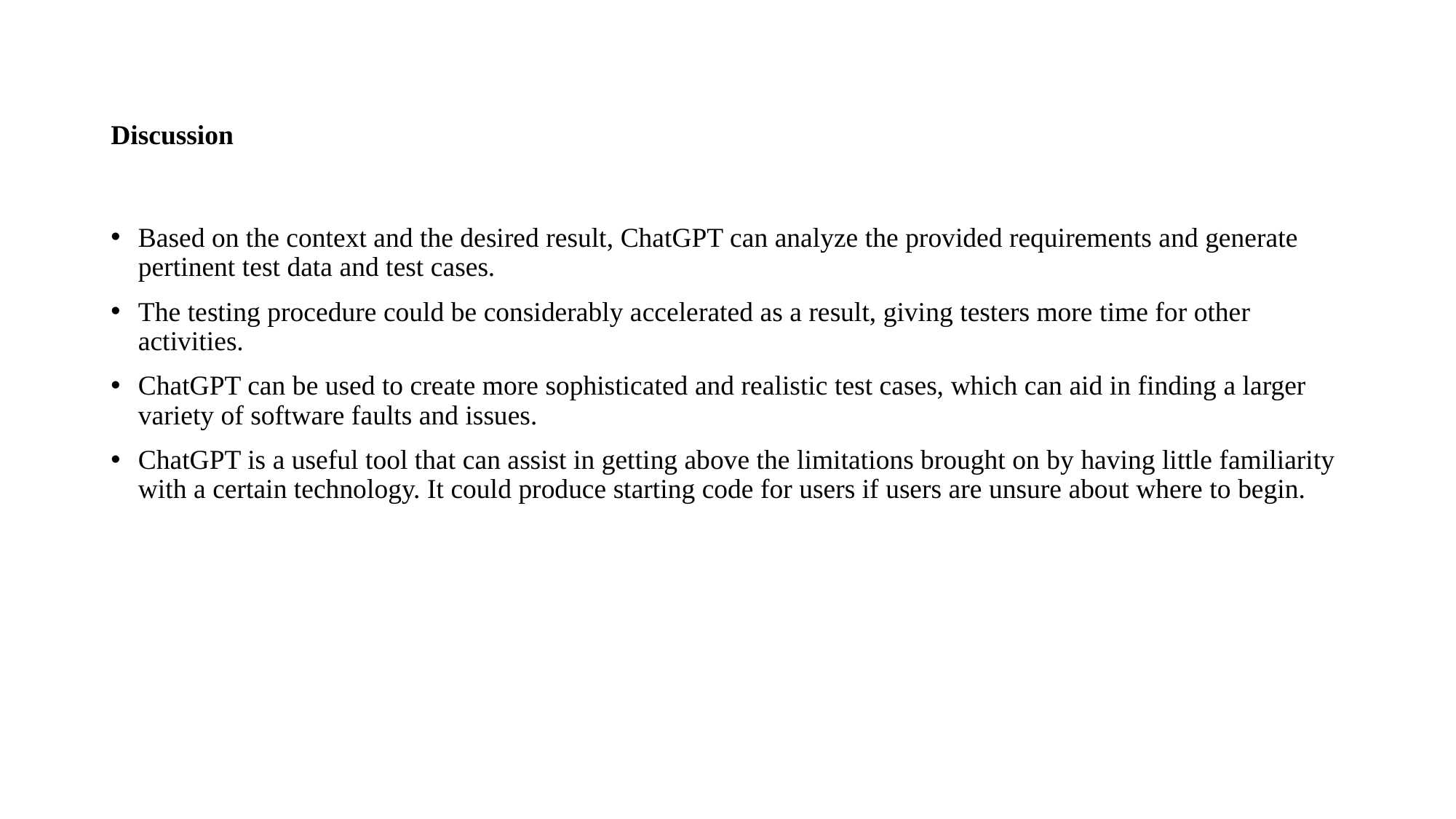

# Discussion
Based on the context and the desired result, ChatGPT can analyze the provided requirements and generate pertinent test data and test cases.
The testing procedure could be considerably accelerated as a result, giving testers more time for other activities.
ChatGPT can be used to create more sophisticated and realistic test cases, which can aid in finding a larger variety of software faults and issues.
ChatGPT is a useful tool that can assist in getting above the limitations brought on by having little familiarity with a certain technology. It could produce starting code for users if users are unsure about where to begin.